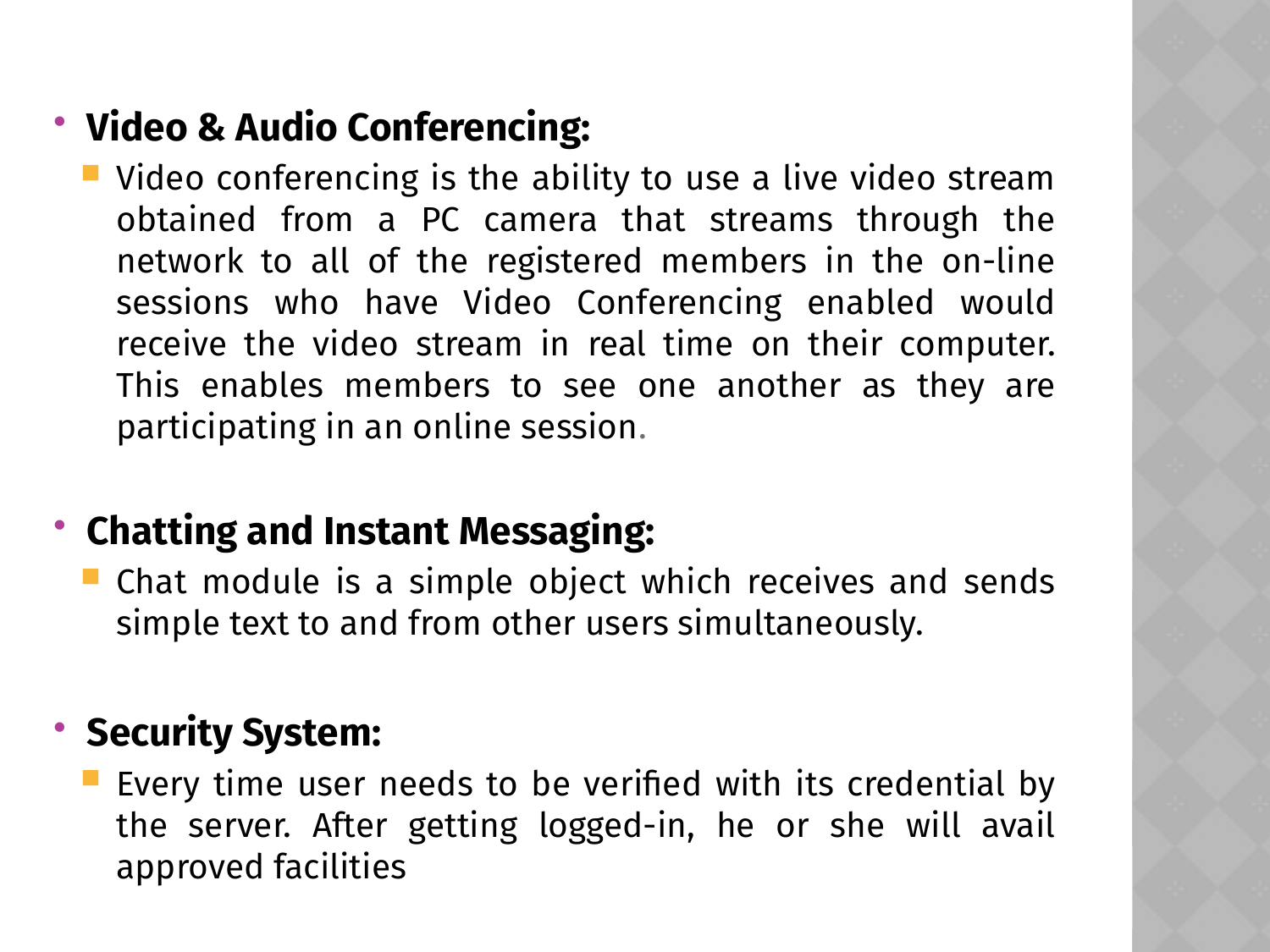

Video & Audio Conferencing:
Video conferencing is the ability to use a live video stream obtained from a PC camera that streams through the network to all of the registered members in the on-line sessions who have Video Conferencing enabled would receive the video stream in real time on their computer. This enables members to see one another as they are participating in an online session.

Chatting and Instant Messaging:
Chat module is a simple object which receives and sends simple text to and from other users simultaneously.

Security System:
Every time user needs to be verified with its credential by the server. After getting logged-in, he or she will avail approved facilities